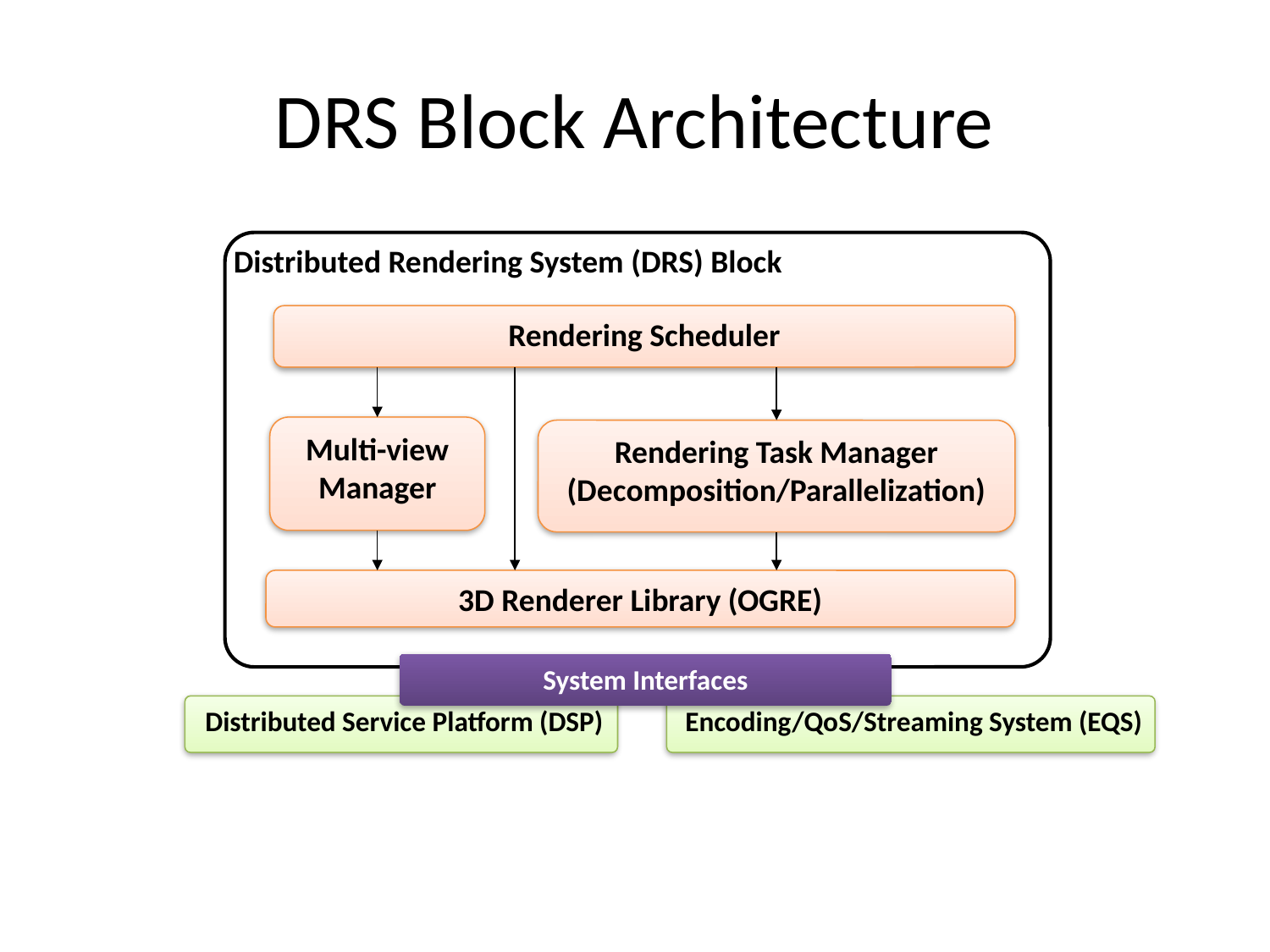

# DRS Block Architecture

Distributed Rendering System (DRS) Block
Rendering Scheduler
Multi-view
Manager
Rendering Task Manager
(Decomposition/Parallelization)
3D Renderer Library (OGRE)
System Interfaces
 Distributed Service Platform (DSP)
 Encoding/QoS/Streaming System (EQS)